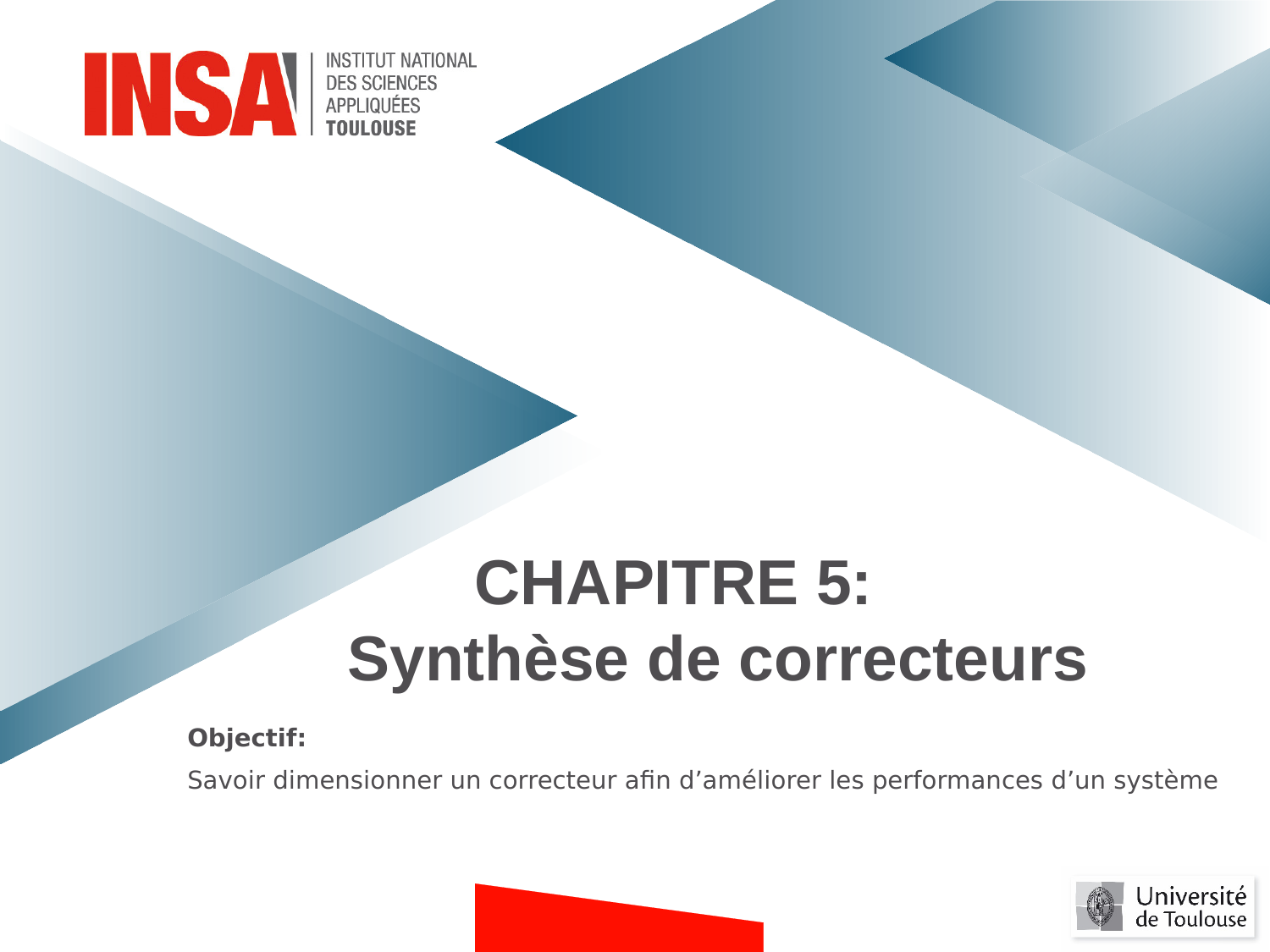

CHAPITRE 5:
Synthèse de correcteurs
Objectif:
Savoir dimensionner un correcteur afin d’améliorer les performances d’un système